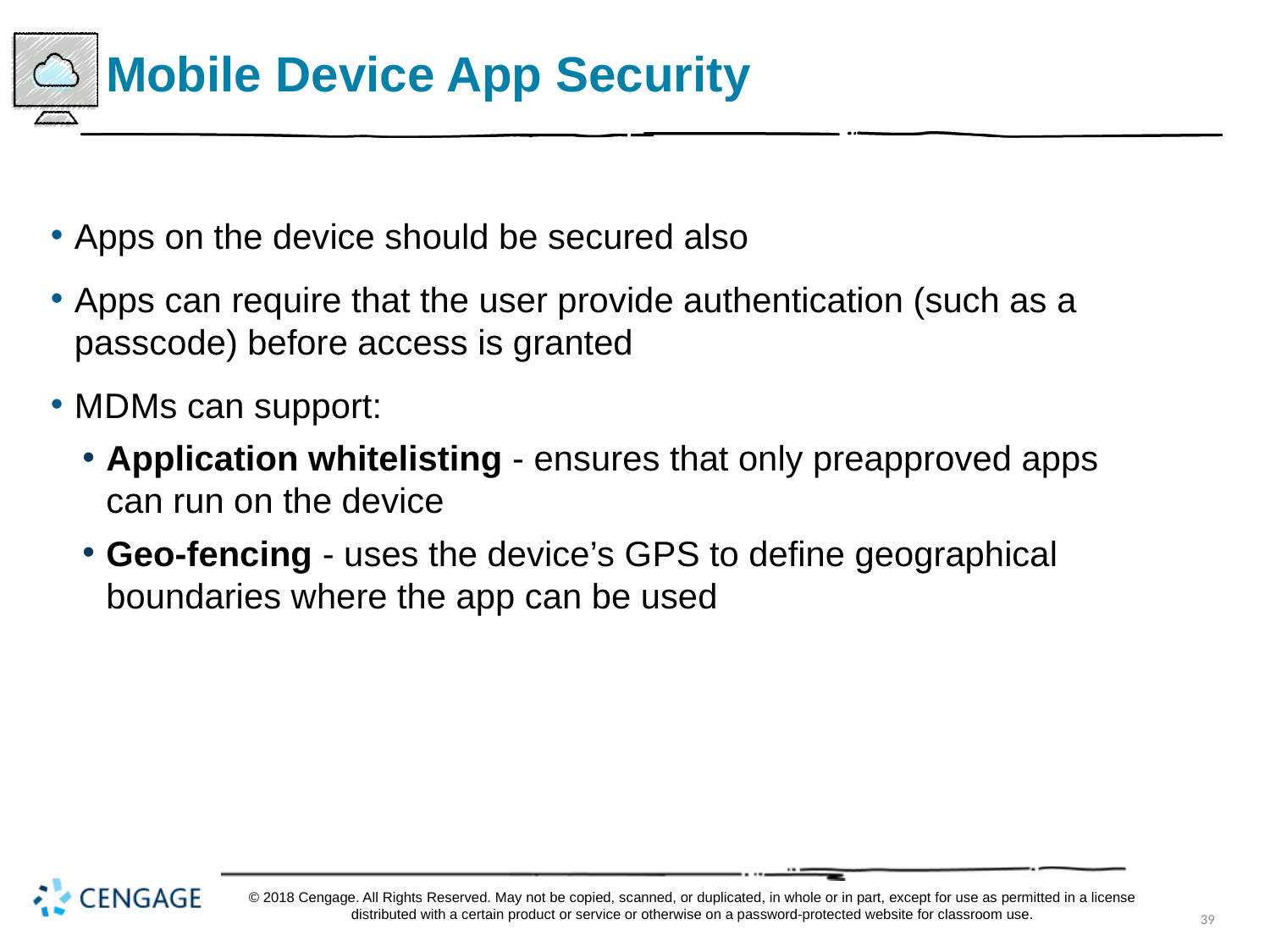

# Mobile Device App Security
Apps on the device should be secured also
Apps can require that the user provide authentication (such as a passcode) before access is granted
M D Ms can support:
Application whitelisting - ensures that only preapproved apps can run on the device
Geo-fencing - uses the device’s G P S to define geographical boundaries where the app can be used
© 2018 Cengage. All Rights Reserved. May not be copied, scanned, or duplicated, in whole or in part, except for use as permitted in a license distributed with a certain product or service or otherwise on a password-protected website for classroom use.